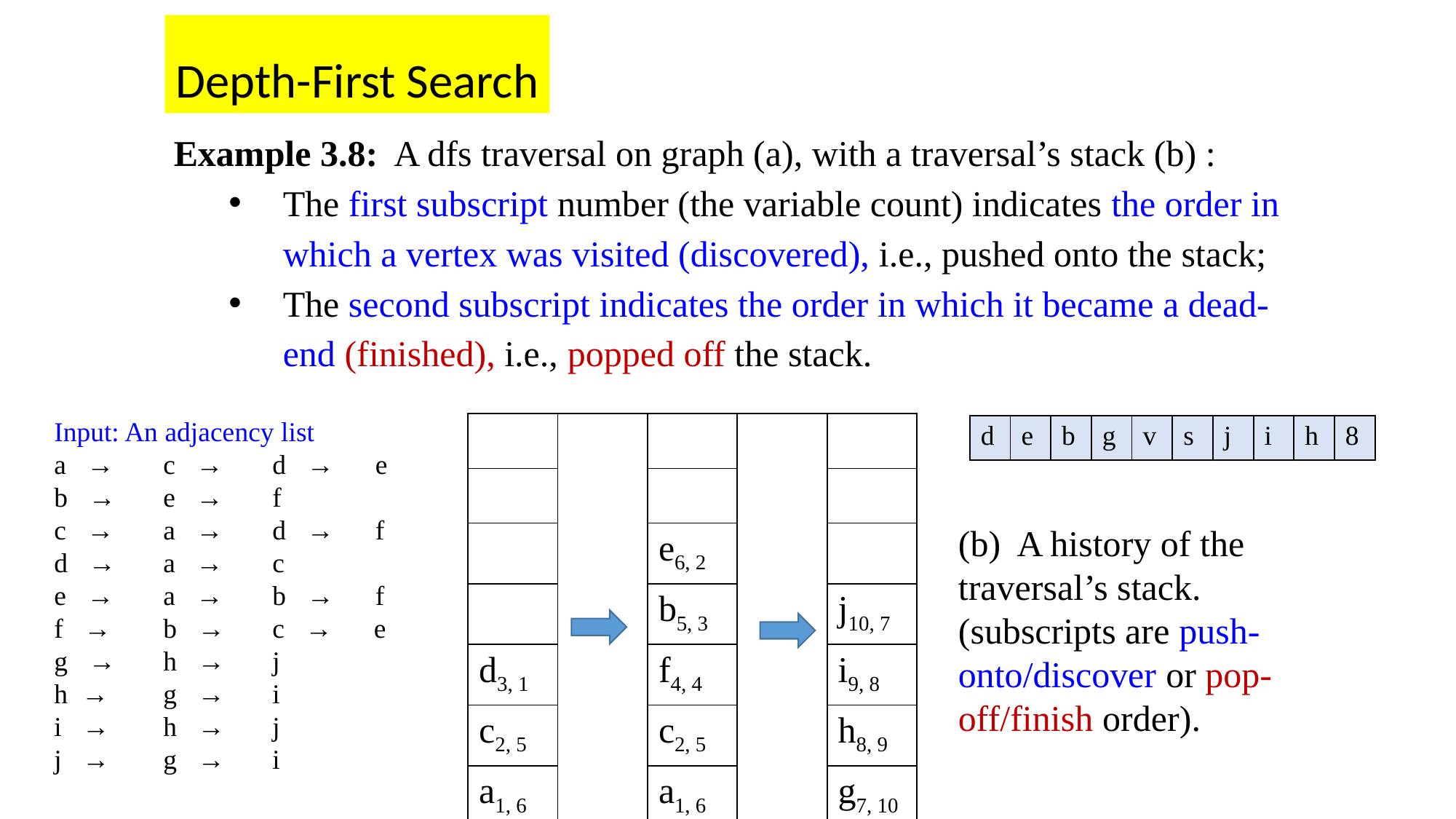

Depth-First Search
Example 3.8:  A dfs traversal on graph (a), with a traversal’s stack (b) :
The first subscript number (the variable count) indicates the order in which a vertex was visited (discovered), i.e., pushed onto the stack;
The second subscript indicates the order in which it became a dead-end (finished), i.e., popped off the stack.

Input: An adjacency list
a   →	c   →	d   →      e
b   →	e   →	f
c   →	a   →	d   →      f
d   →	a   →	c
e   →	a   →	b   →      f
f   →	b   →	c   →      e
g   →	h   →	j
h  →	g   →	i
i   →	h   →	j
j   →	g   →	i
|  |  |  |  |  |
| --- | --- | --- | --- | --- |
|  |  |  |  |  |
|  |  | e6, 2 |  |  |
|  |  | b5, 3 |  | j10, 7 |
| d3, 1 |  | f4, 4 |  | i9, 8 |
| c2, 5 |  | c2, 5 |  | h8, 9 |
| a1, 6 |  | a1, 6 |  | g7, 10 |
| d | e | b | g | v | s | j | i | h | 8 |
| --- | --- | --- | --- | --- | --- | --- | --- | --- | --- |
(b)  A history of the traversal’s stack. (subscripts are push- onto/discover or pop- off/finish order).